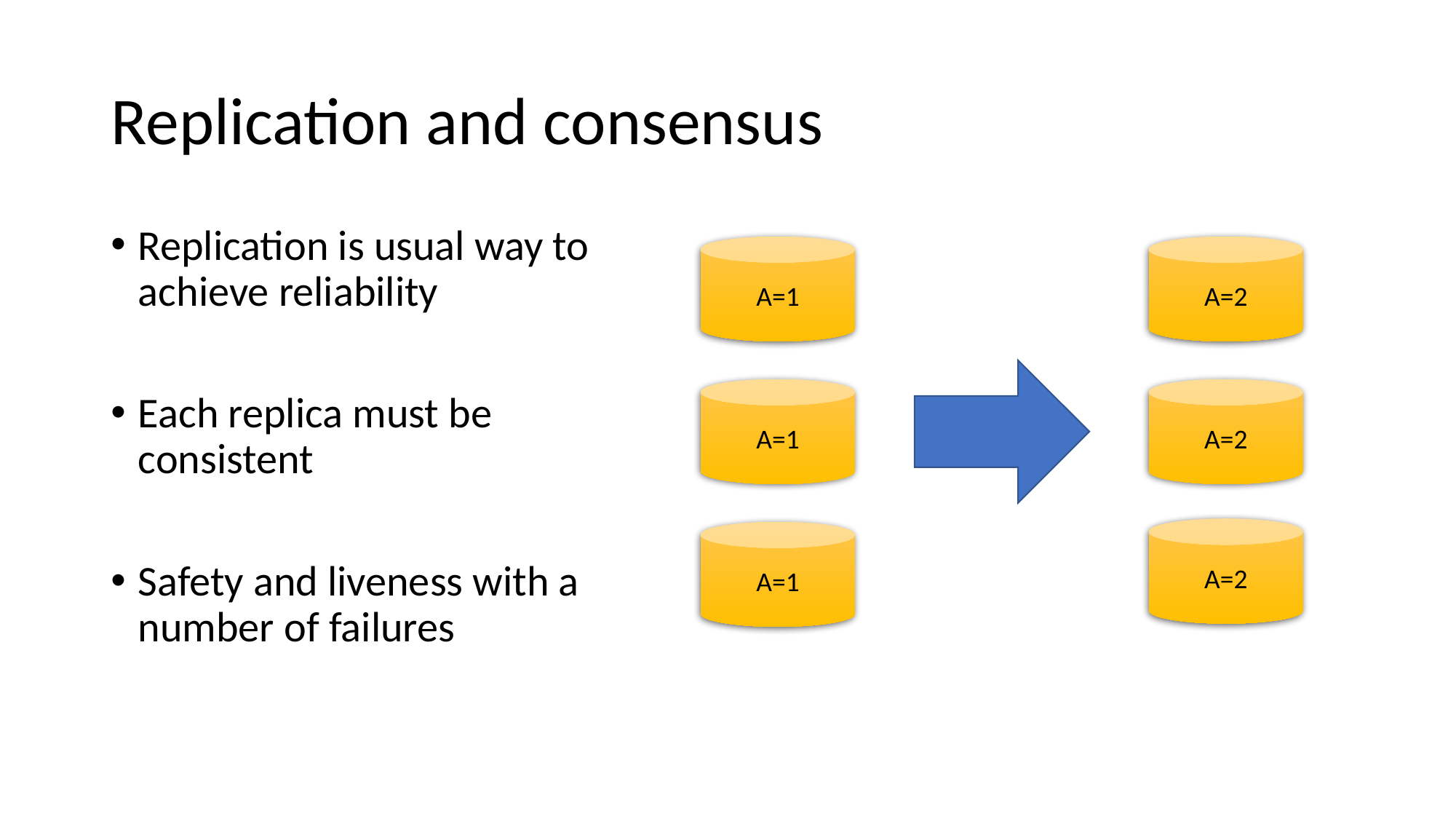

# Replication and consensus
Replication is usual way to achieve reliability

Each replica must be consistent

Safety and liveness with a number of failures
A=2
A=1

A=1
A=2
A=2
A=1